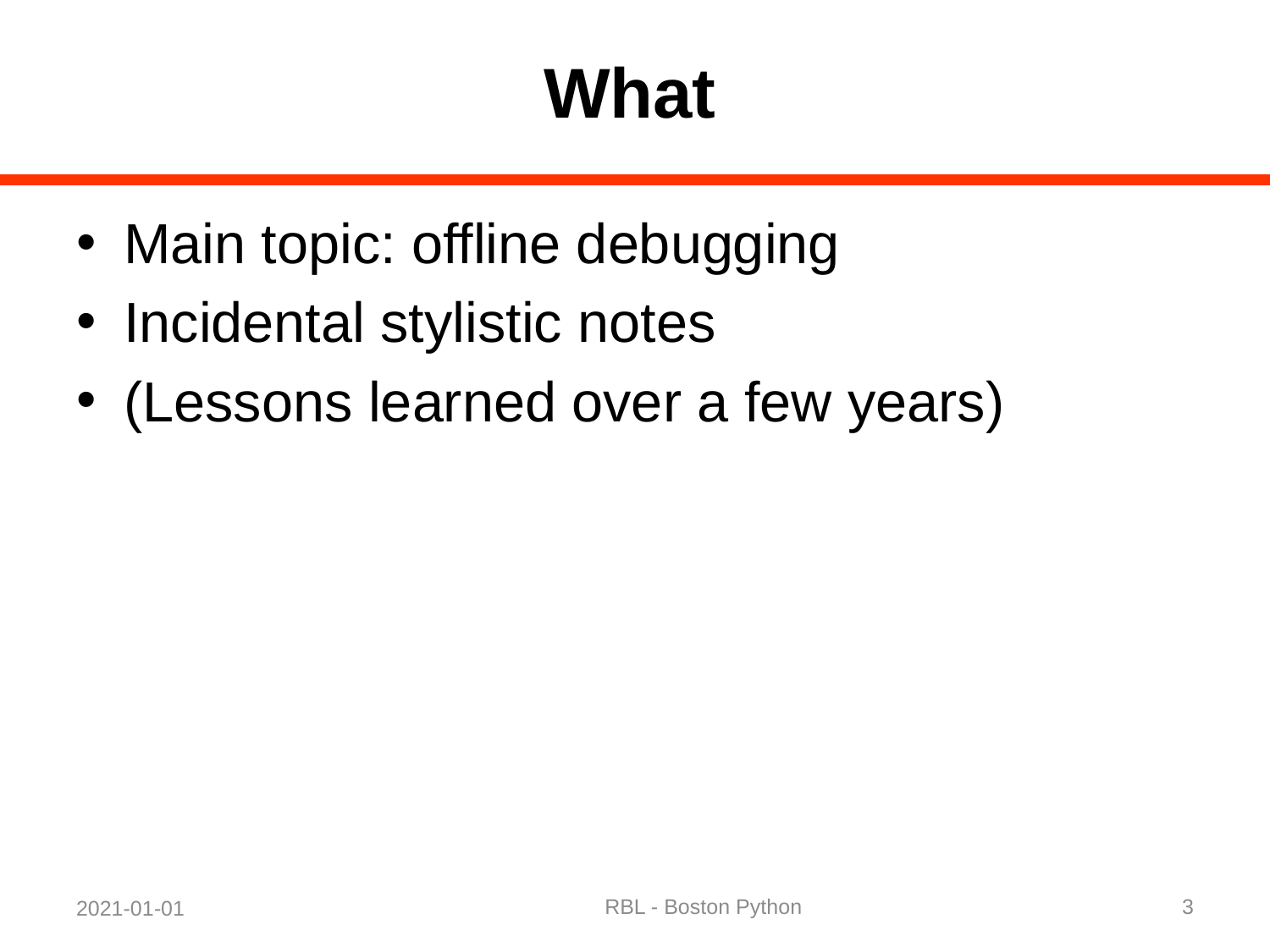

# What
Main topic: offline debugging
Incidental stylistic notes
(Lessons learned over a few years)
RBL - Boston Python
3
2021-01-01